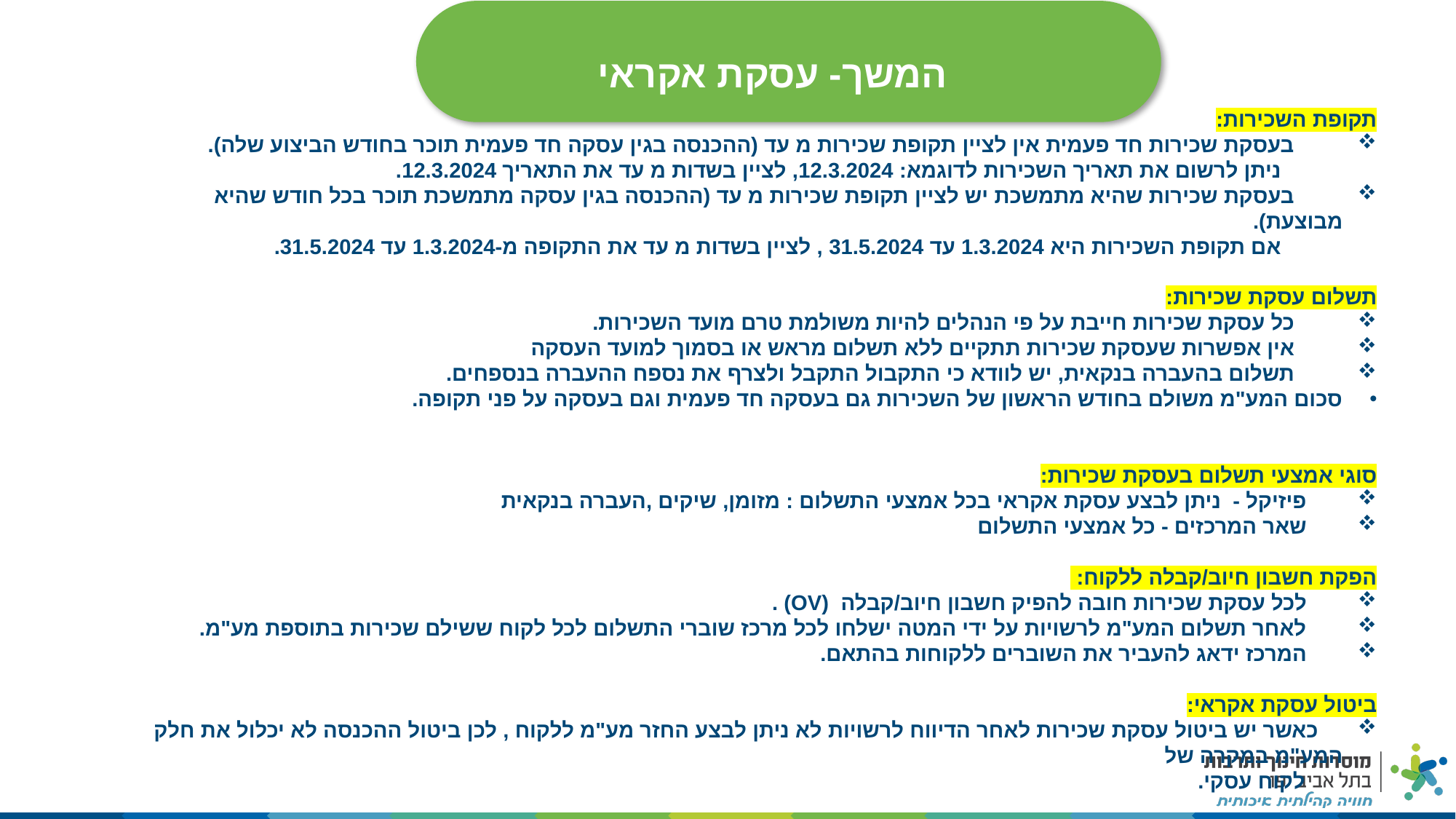

המשך- עסקת אקראי

תקופת השכירות:
        בעסקת שכירות חד פעמית אין לציין תקופת שכירות מ עד (ההכנסה בגין עסקה חד פעמית תוכר בחודש הביצוע שלה).
                ניתן לרשום את תאריך השכירות לדוגמא: 12.3.2024, לציין בשדות מ עד את התאריך 12.3.2024.
        בעסקת שכירות שהיא מתמשכת יש לציין תקופת שכירות מ עד (ההכנסה בגין עסקה מתמשכת תוכר בכל חודש שהיא מבוצעת).
                אם תקופת השכירות היא 1.3.2024 עד 31.5.2024 , לציין בשדות מ עד את התקופה מ-1.3.2024 עד 31.5.2024.

תשלום עסקת שכירות:
        כל עסקת שכירות חייבת על פי הנהלים להיות משולמת טרם מועד השכירות.
        אין אפשרות שעסקת שכירות תתקיים ללא תשלום מראש או בסמוך למועד העסקה
        תשלום בהעברה בנקאית, יש לוודא כי התקבול התקבל ולצרף את נספח ההעברה בנספחים.
סכום המע"מ משולם בחודש הראשון של השכירות גם בעסקה חד פעמית וגם בעסקה על פני תקופה.

סוגי אמצעי תשלום בעסקת שכירות:
      פיזיקל -  ניתן לבצע עסקת אקראי בכל אמצעי התשלום : מזומן, שיקים ,העברה בנקאית
      שאר המרכזים - כל אמצעי התשלום

הפקת חשבון חיוב/קבלה ללקוח:
      לכל עסקת שכירות חובה להפיק חשבון חיוב/קבלה  (OV) .
      לאחר תשלום המע"מ לרשויות על ידי המטה ישלחו לכל מרכז שוברי התשלום לכל לקוח ששילם שכירות בתוספת מע"מ.
      המרכז ידאג להעביר את השוברים ללקוחות בהתאם.

ביטול עסקת אקראי:
    כאשר יש ביטול עסקת שכירות לאחר הדיווח לרשויות לא ניתן לבצע החזר מע"מ ללקוח , לכן ביטול ההכנסה לא יכלול את חלק המע"מ במקרה של
            לקוח עסקי.